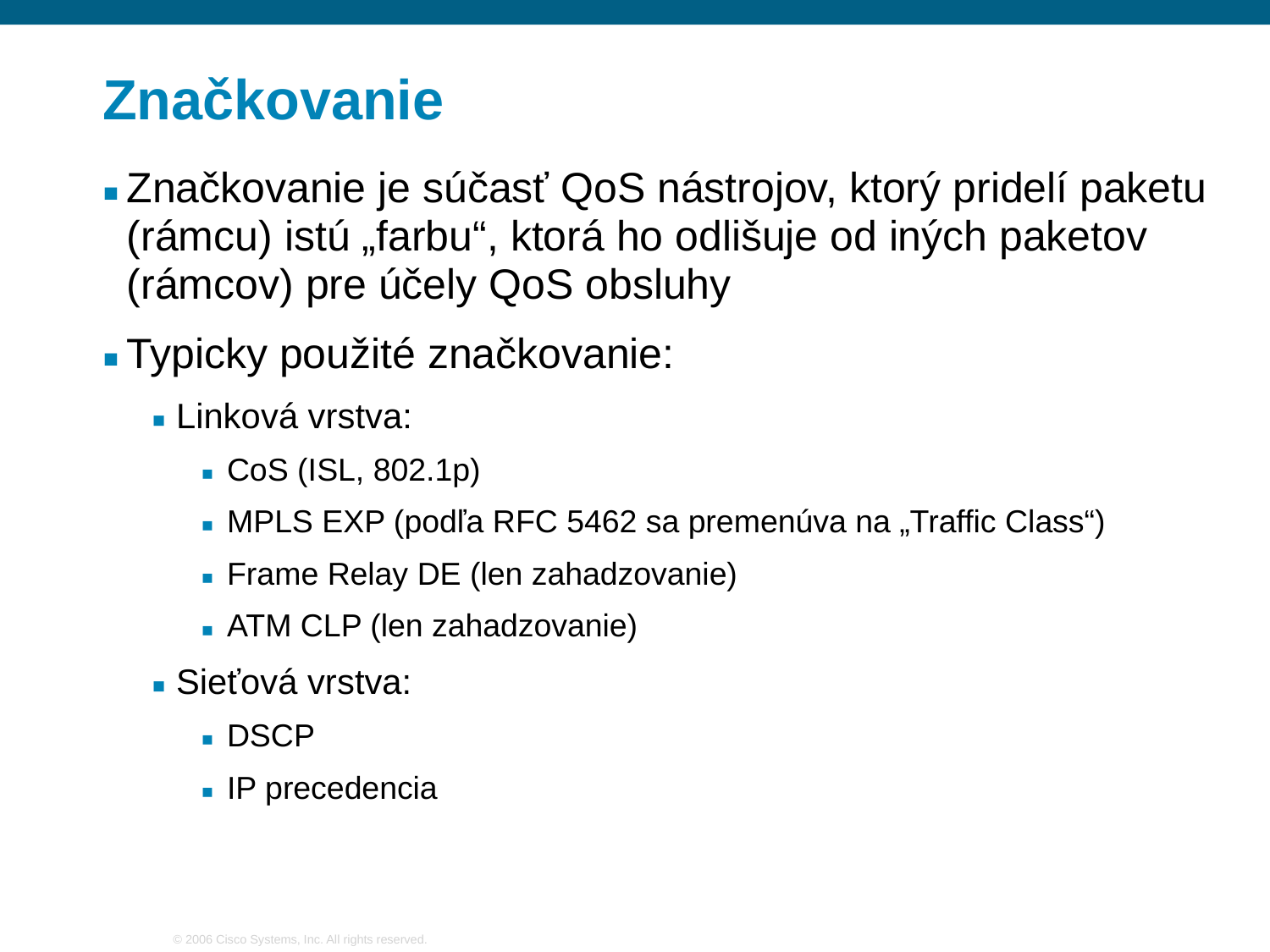

# Značkovanie
Značkovanie je súčasť QoS nástrojov, ktorý pridelí paketu (rámcu) istú „farbu“, ktorá ho odlišuje od iných paketov (rámcov) pre účely QoS obsluhy
Typicky použité značkovanie:
Linková vrstva:
CoS (ISL, 802.1p)
MPLS EXP (podľa RFC 5462 sa premenúva na „Traffic Class“)
Frame Relay DE (len zahadzovanie)
ATM CLP (len zahadzovanie)
Sieťová vrstva:
DSCP
IP precedencia